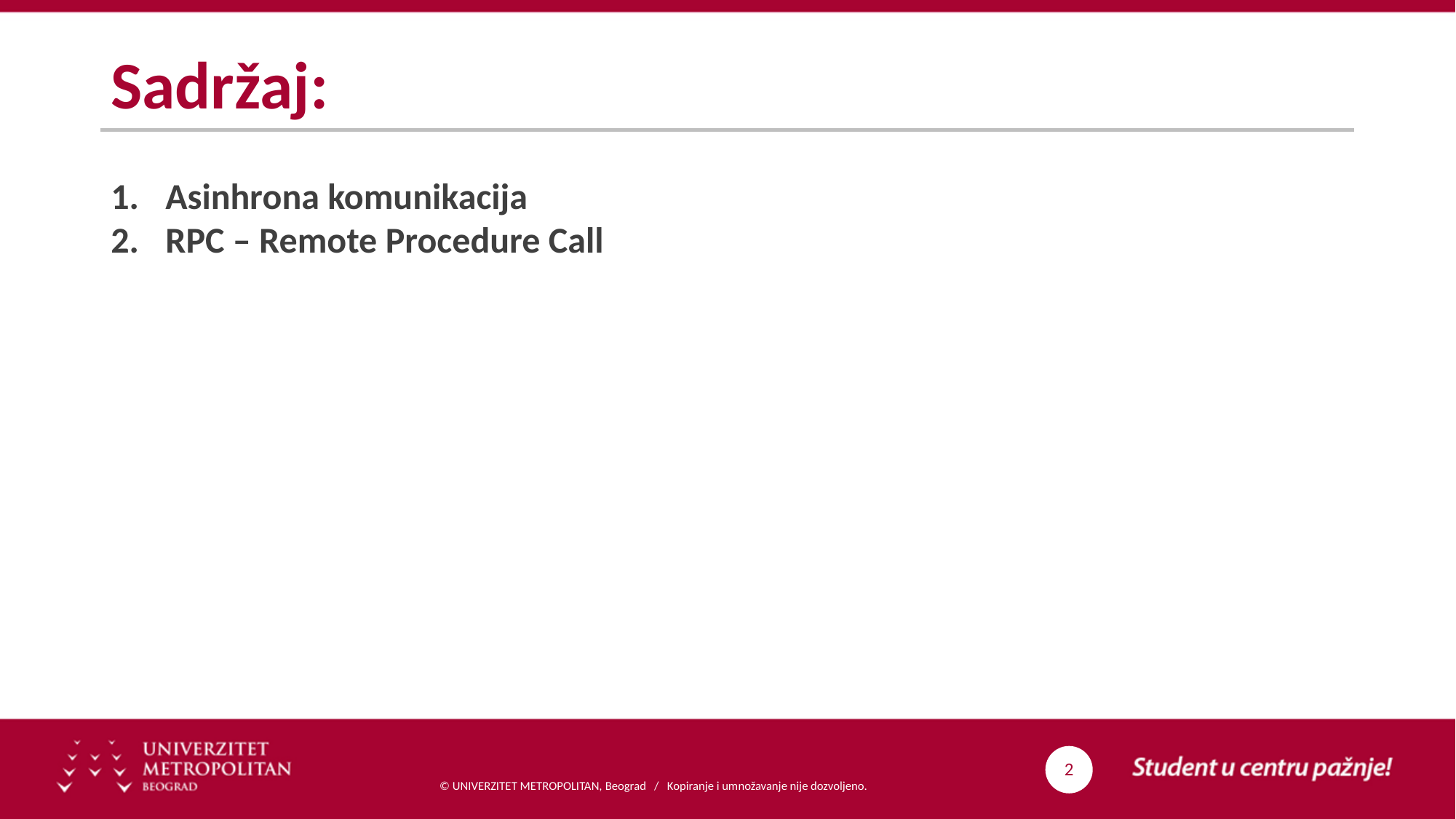

# Sadržaj:
Asinhrona komunikacija
RPC – Remote Procedure Call